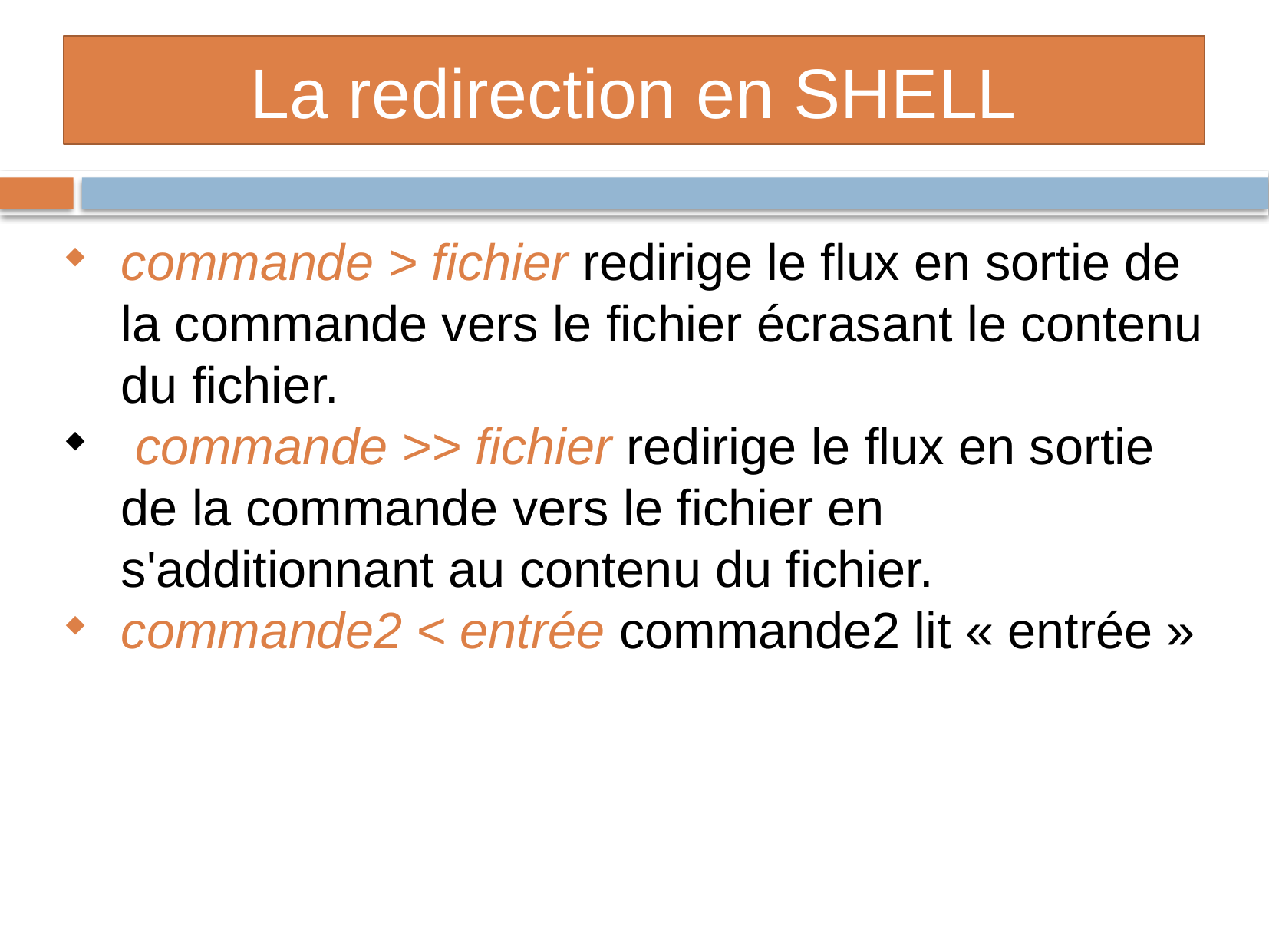

La redirection en SHELL
commande > fichier redirige le flux en sortie de la commande vers le fichier écrasant le contenu du fichier.
 commande >> fichier redirige le flux en sortie de la commande vers le fichier en s'additionnant au contenu du fichier.
commande2 < entrée commande2 lit « entrée »